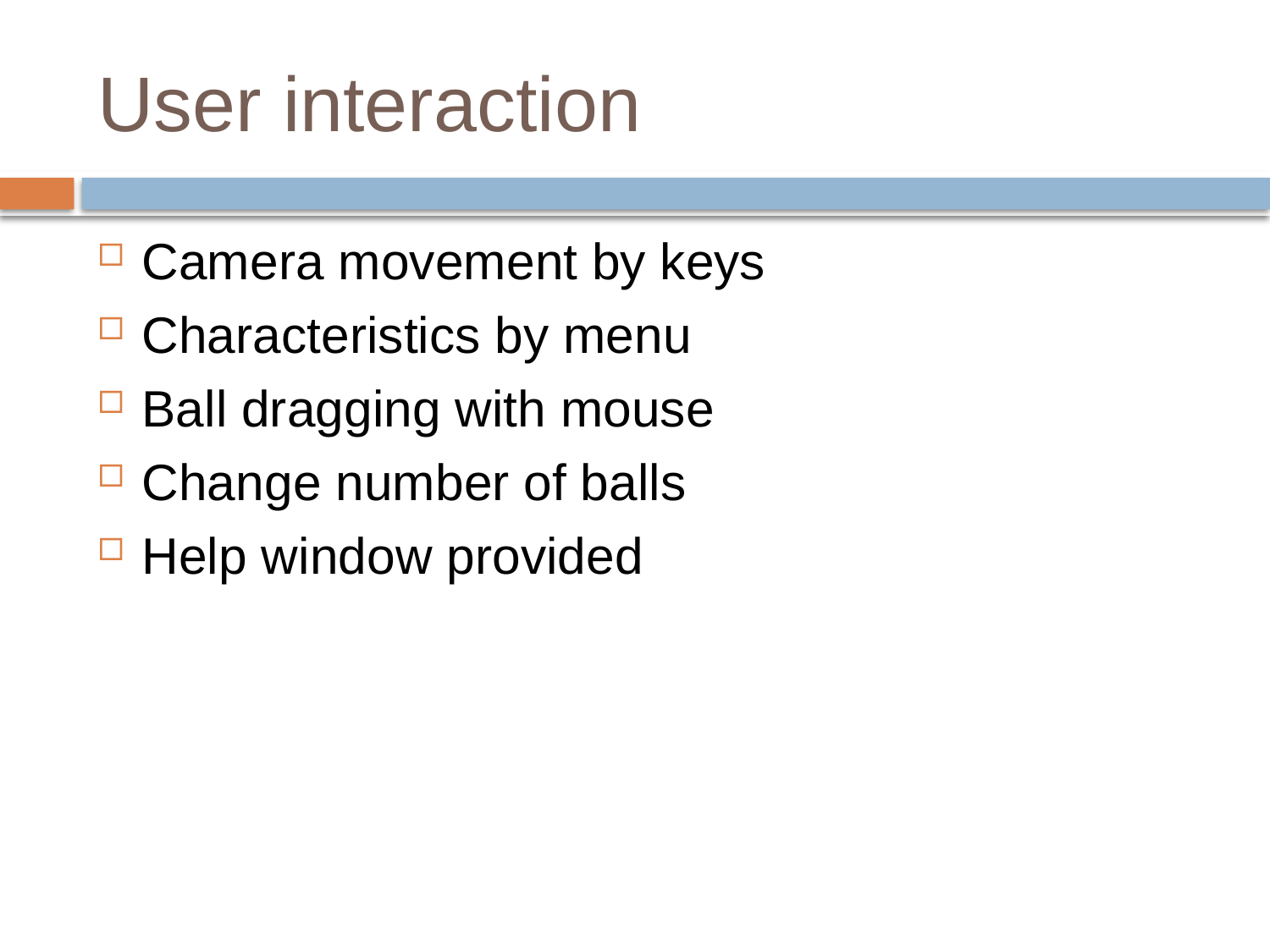

# User interaction
Camera movement by keys
Characteristics by menu
Ball dragging with mouse
Change number of balls
Help window provided